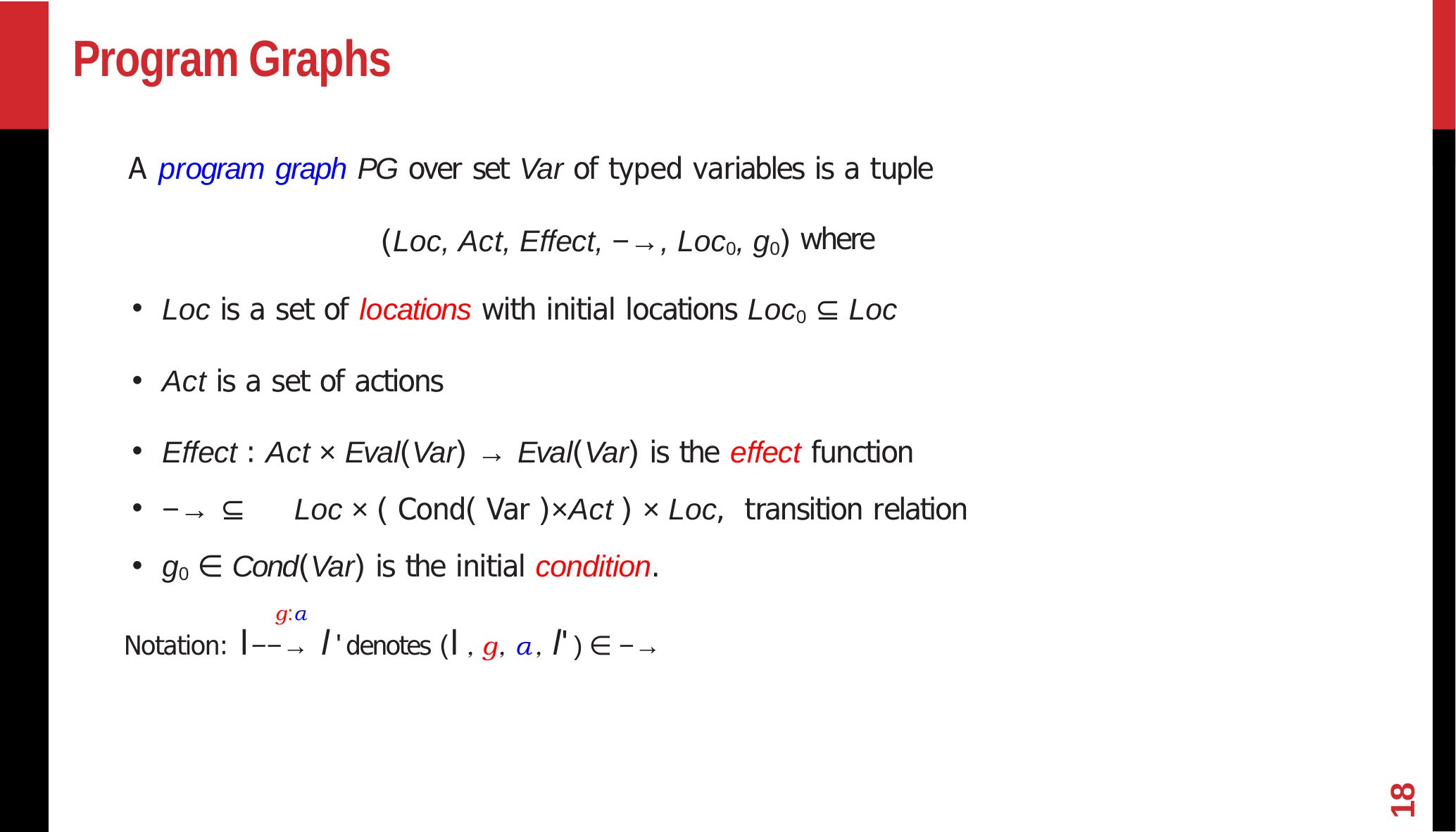

# Program Graphs
A program graph PG over set Var of typed variables is a tuple
where
(Loc, Act, Eﬀect, −→, Loc0, g0)
Loc is a set of locations with initial locations Loc0 ⊆ Loc
Act is a set of actions
Eﬀect : Act × Eval(Var) → Eval(Var) is the eﬀect function
−→ ⊆	Loc × ( Cond( Var )×Act ) × Loc,  transition relation
g0 ∈ Cond(Var) is the initial condition.

g:α
Notation: l−−→ l ' denotes (l , g, α, l' ) ∈ −→
18